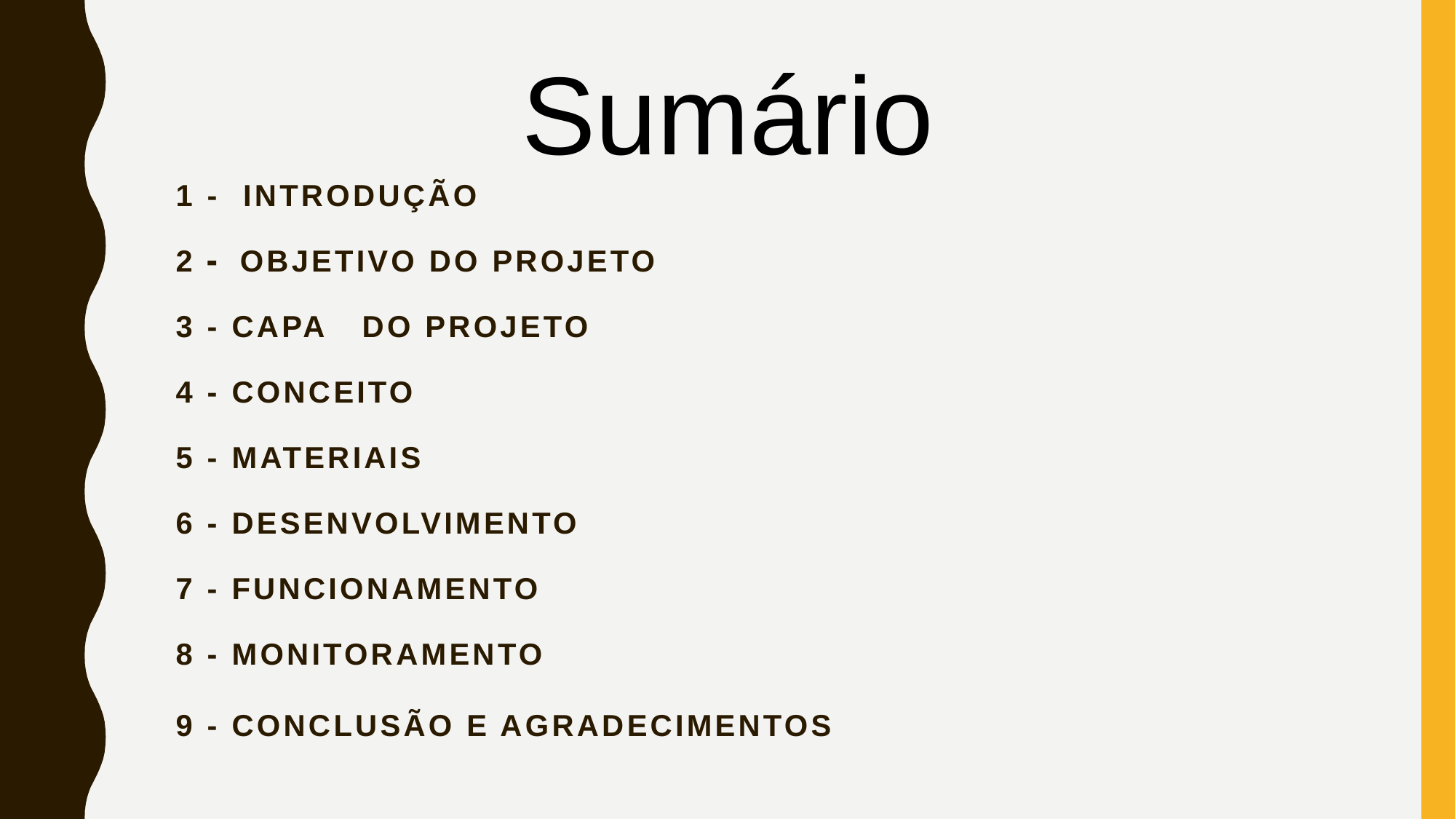

Sumário
# 1 -  Introdução 2 -  OBJETIVO DO PROJETO 3 - Capa   do projeto 4 - conceito 5 - materiais  6 - desenvolvimento 7 - funcionamento 8 - monitoramento 9 - CONCLUSÃO E AGRADECIMENTOS